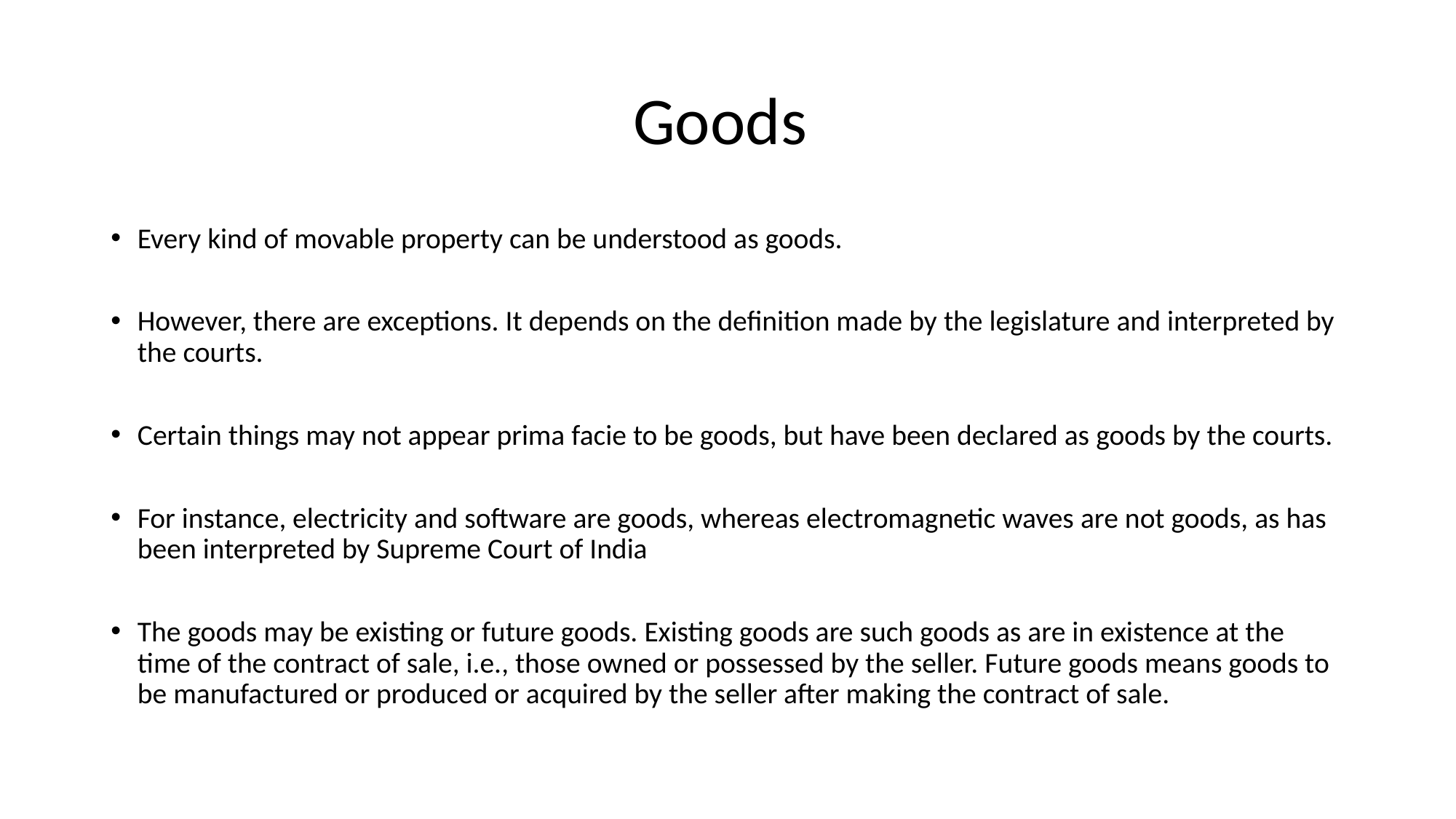

# Goods
Every kind of movable property can be understood as goods.

However, there are exceptions. It depends on the definition made by the legislature and interpreted by the courts.

Certain things may not appear prima facie to be goods, but have been declared as goods by the courts.

For instance, electricity and software are goods, whereas electromagnetic waves are not goods, as has been interpreted by Supreme Court of India

The goods may be existing or future goods. Existing goods are such goods as are in existence at the time of the contract of sale, i.e., those owned or possessed by the seller. Future goods means goods to be manufactured or produced or acquired by the seller after making the contract of sale.